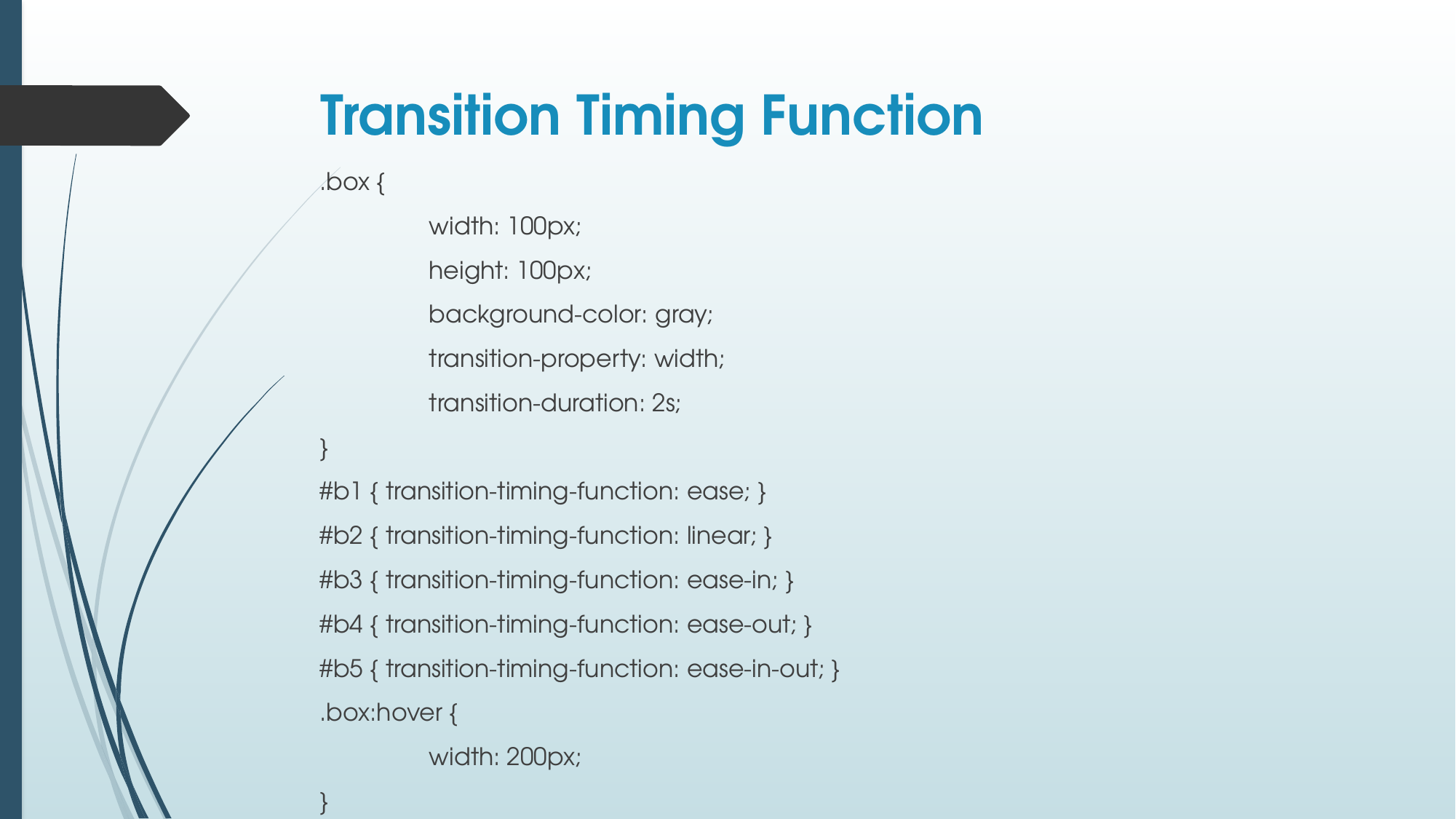

# Transition Timing Function
.box {
	width: 100px;
	height: 100px;
	background-color: gray;
	transition-property: width;
	transition-duration: 2s;
}
#b1 { transition-timing-function: ease; }
#b2 { transition-timing-function: linear; }
#b3 { transition-timing-function: ease-in; }
#b4 { transition-timing-function: ease-out; }
#b5 { transition-timing-function: ease-in-out; }
.box:hover {
	width: 200px;
}